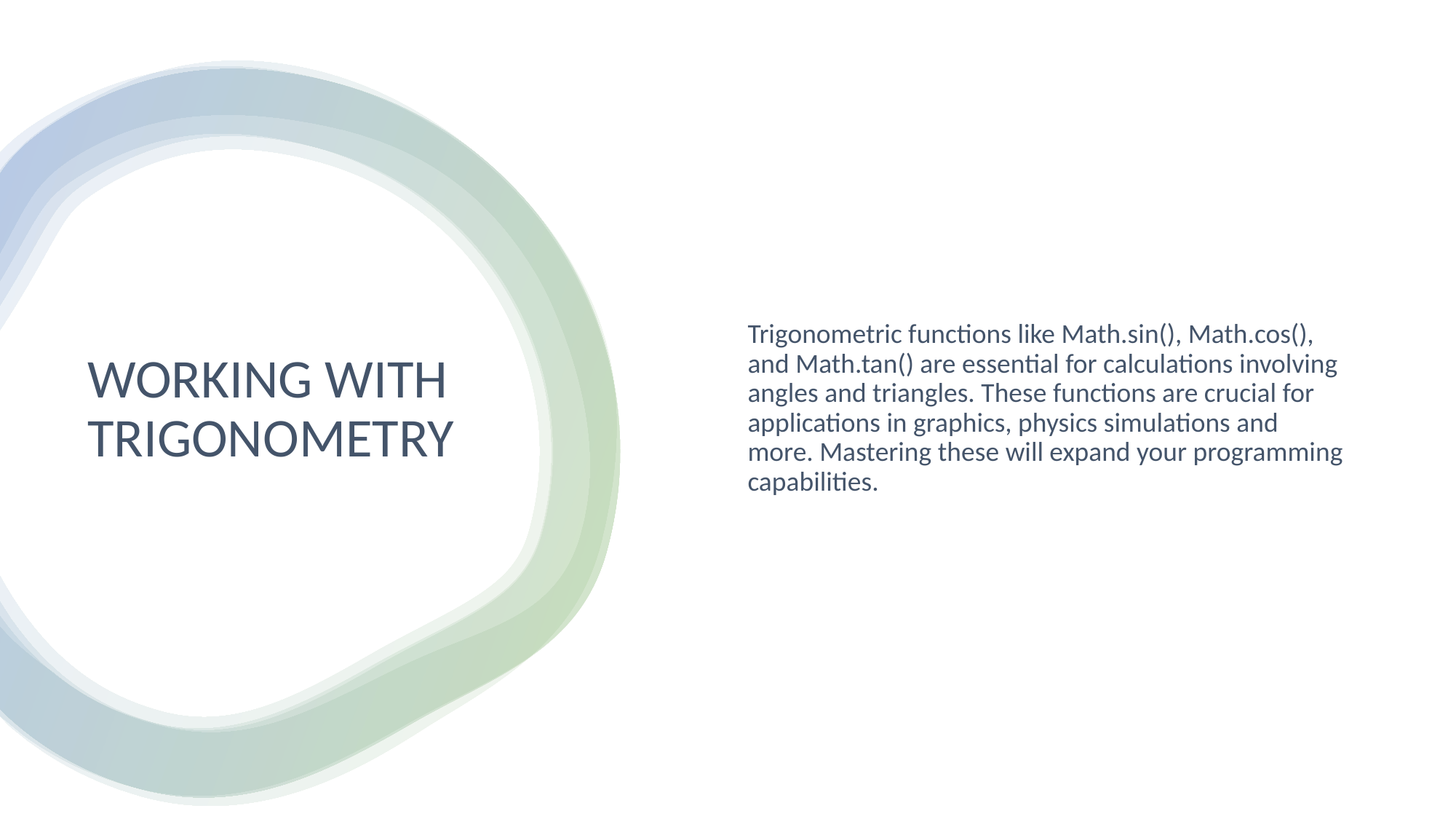

Trigonometric functions like Math.sin(), Math.cos(), and Math.tan() are essential for calculations involving angles and triangles. These functions are crucial for applications in graphics, physics simulations and more. Mastering these will expand your programming capabilities.
# WORKING WITH TRIGONOMETRY